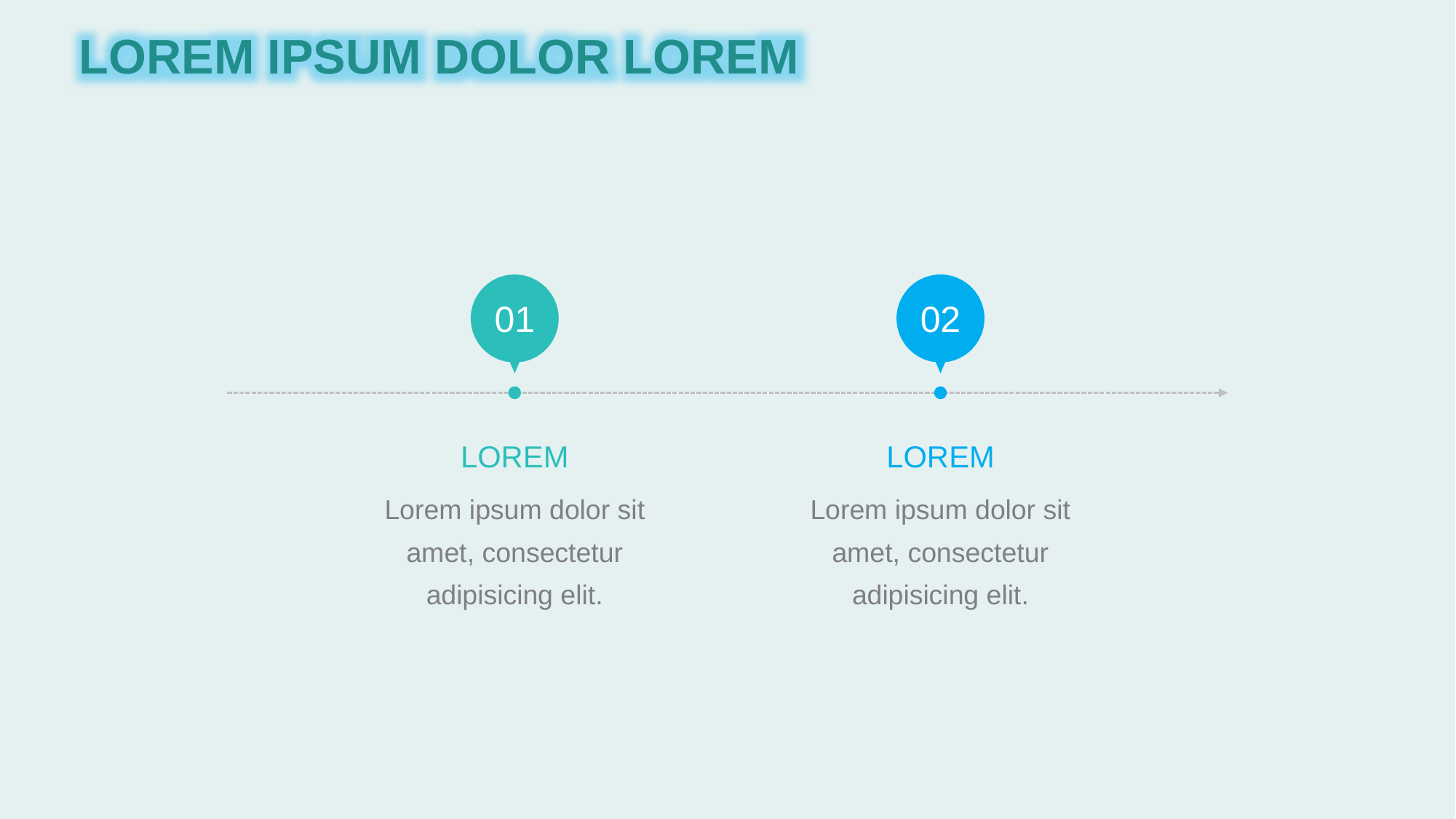

LOREM IPSUM DOLOR LOREM
01
LOREM
Lorem ipsum dolor sit amet, consectetur adipisicing elit.
02
LOREM
Lorem ipsum dolor sit amet, consectetur adipisicing elit.